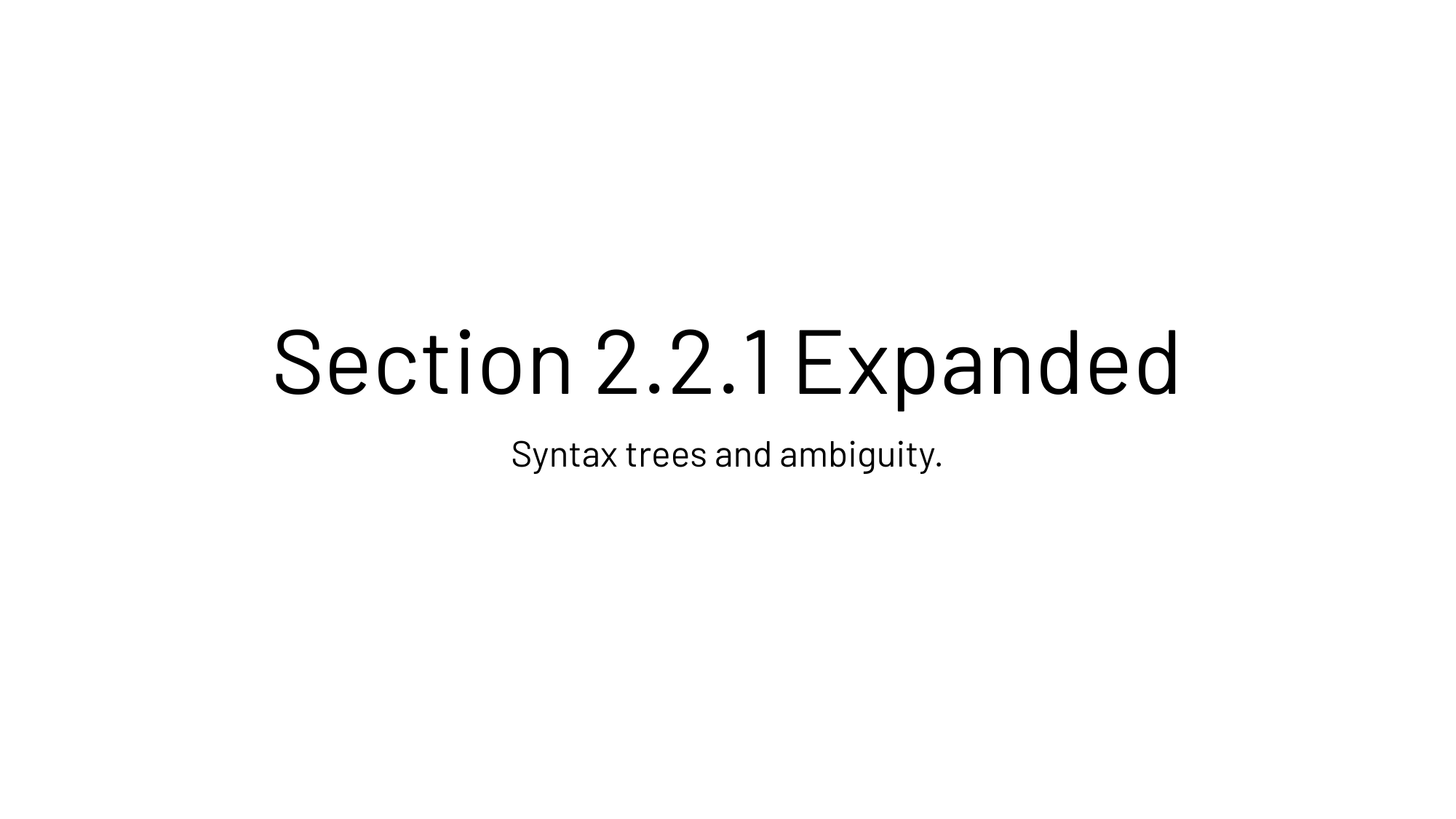

# Section 2.2.1 Expanded
Syntax trees and ambiguity.